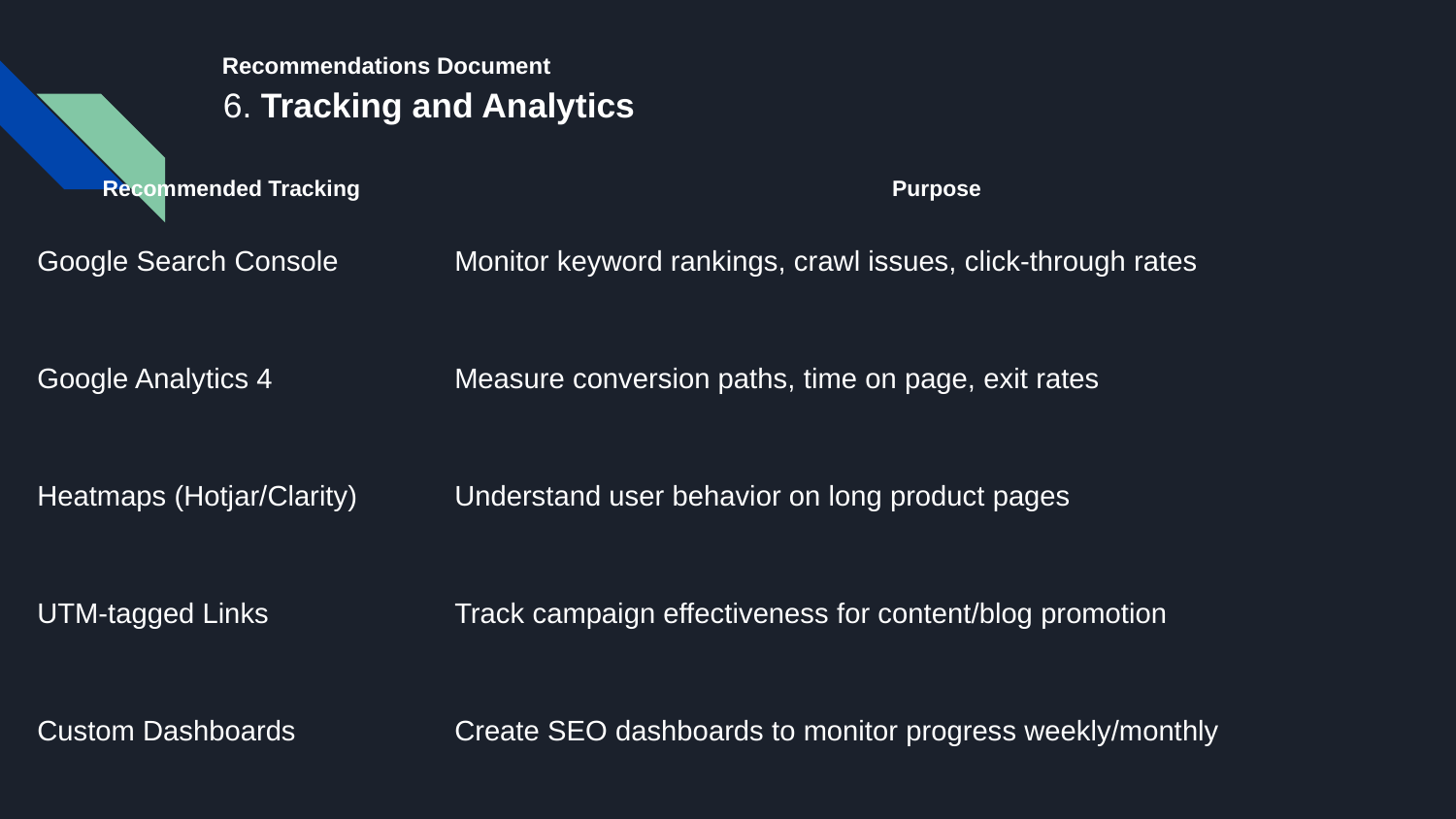

# Recommendations Document

 6. Tracking and Analytics

| Recommended Tracking | Purpose |
| --- | --- |
| Google Search Console | Monitor keyword rankings, crawl issues, click-through rates |
| Google Analytics 4 | Measure conversion paths, time on page, exit rates |
| Heatmaps (Hotjar/Clarity) | Understand user behavior on long product pages |
| UTM-tagged Links | Track campaign effectiveness for content/blog promotion |
| Custom Dashboards | Create SEO dashboards to monitor progress weekly/monthly |